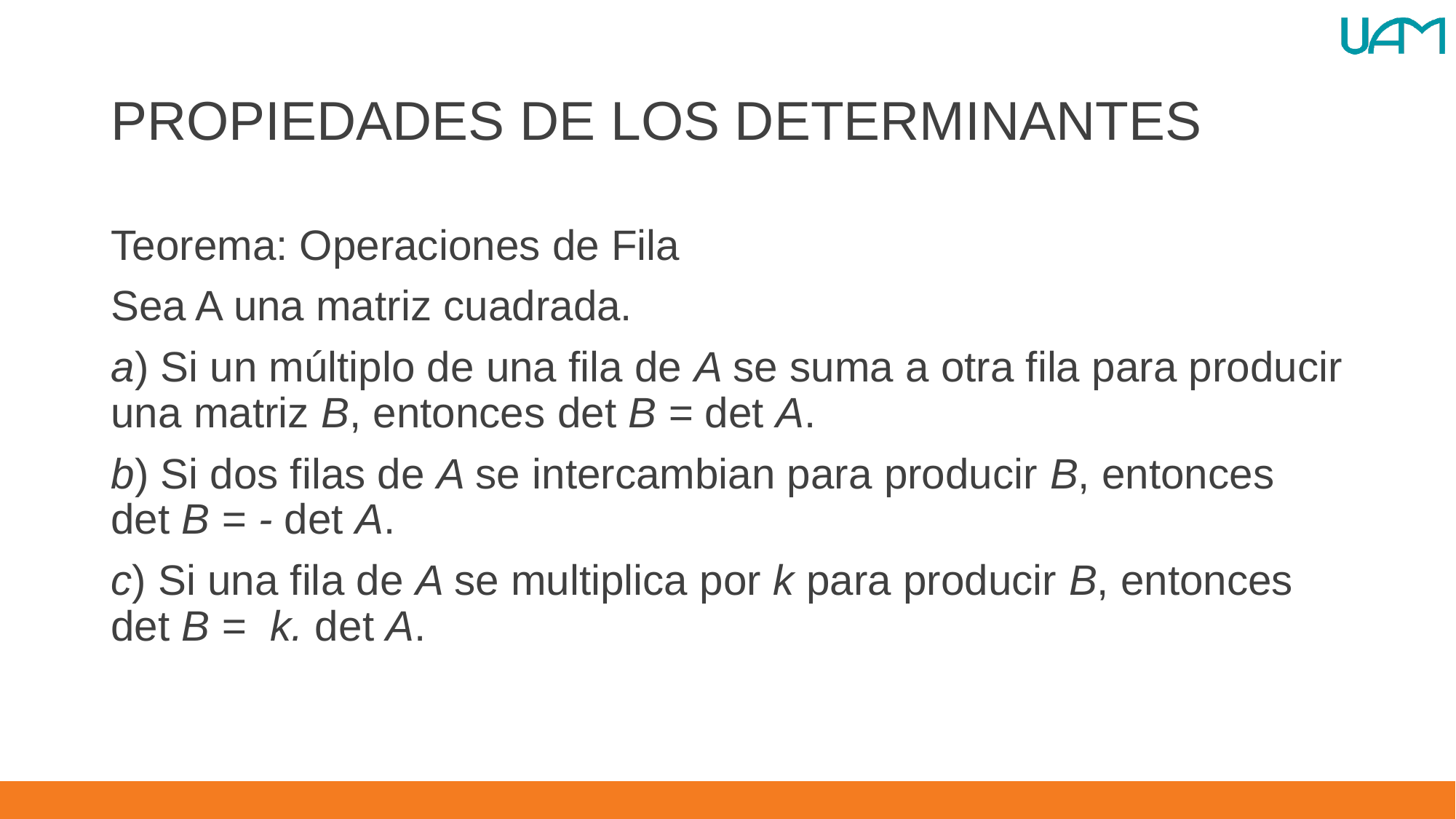

# PROPIEDADES DE LOS DETERMINANTES
Teorema: Operaciones de Fila
Sea A una matriz cuadrada.
a) Si un múltiplo de una fila de A se suma a otra fila para producir una matriz B, entonces det B = det A.
b) Si dos filas de A se intercambian para producir B, entonces det B = - det A.
c) Si una fila de A se multiplica por k para producir B, entonces det B =  k. det A.